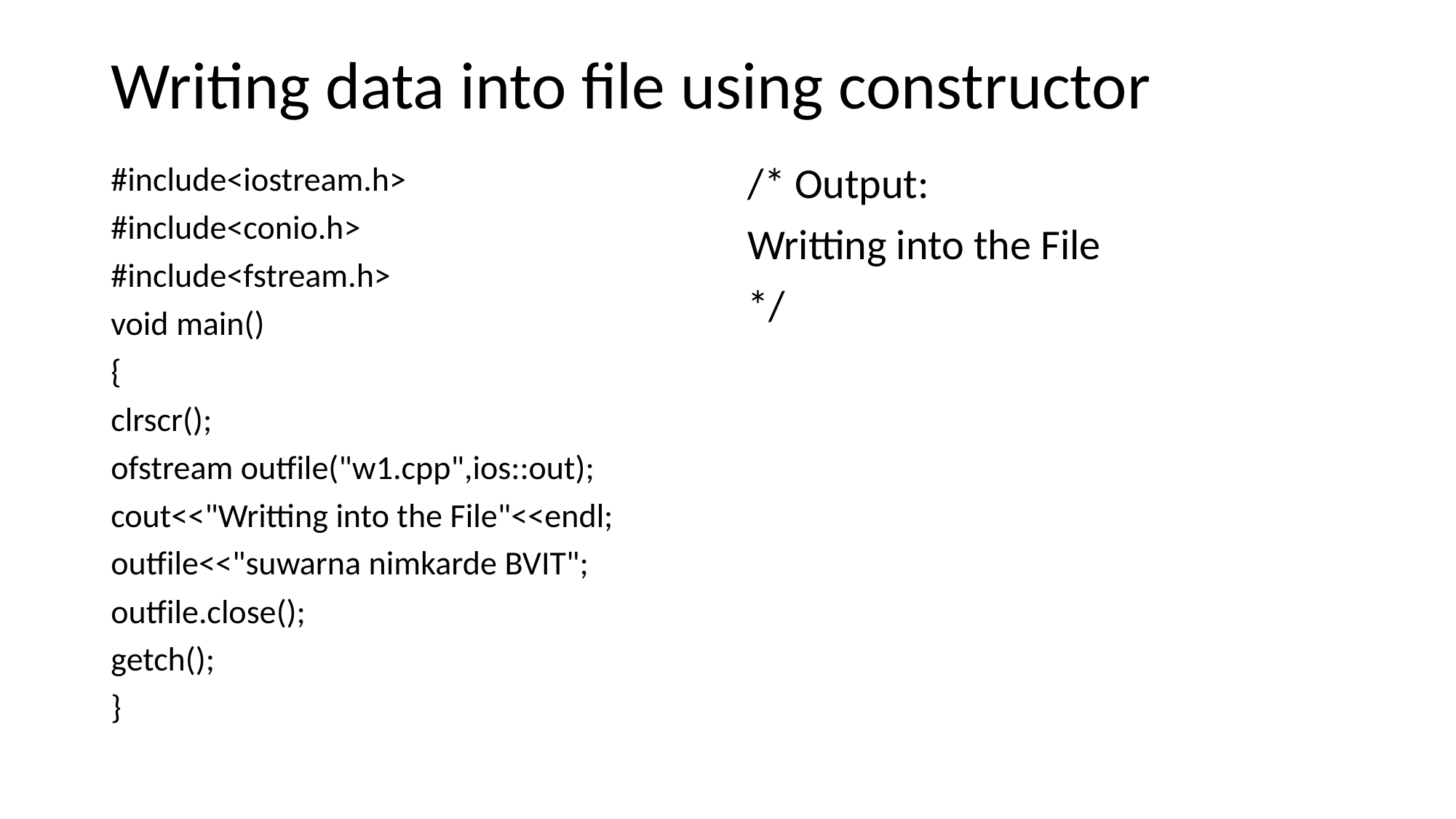

# Writing data into file using constructor
#include<iostream.h>
#include<conio.h>
#include<fstream.h>
void main()
{
clrscr();
ofstream outfile("w1.cpp",ios::out);
cout<<"Writting into the File"<<endl;
outfile<<"suwarna nimkarde BVIT";
outfile.close();
getch();
}
/* Output:
Writting into the File
*/